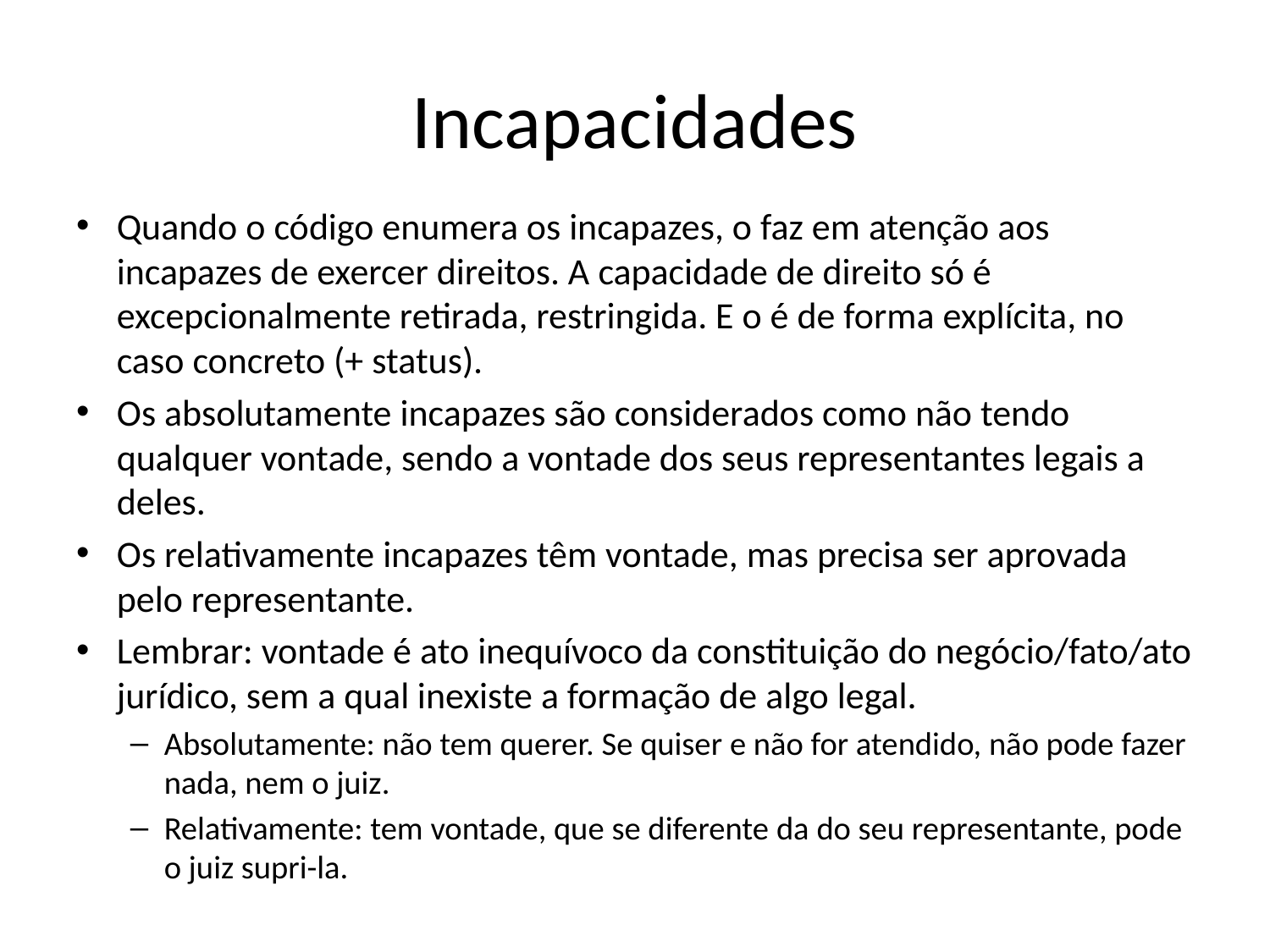

# Incapacidades
Quando o código enumera os incapazes, o faz em atenção aos incapazes de exercer direitos. A capacidade de direito só é excepcionalmente retirada, restringida. E o é de forma explícita, no caso concreto (+ status).
Os absolutamente incapazes são considerados como não tendo qualquer vontade, sendo a vontade dos seus representantes legais a deles.
Os relativamente incapazes têm vontade, mas precisa ser aprovada pelo representante.
Lembrar: vontade é ato inequívoco da constituição do negócio/fato/ato jurídico, sem a qual inexiste a formação de algo legal.
Absolutamente: não tem querer. Se quiser e não for atendido, não pode fazer nada, nem o juiz.
Relativamente: tem vontade, que se diferente da do seu representante, pode o juiz supri-la.